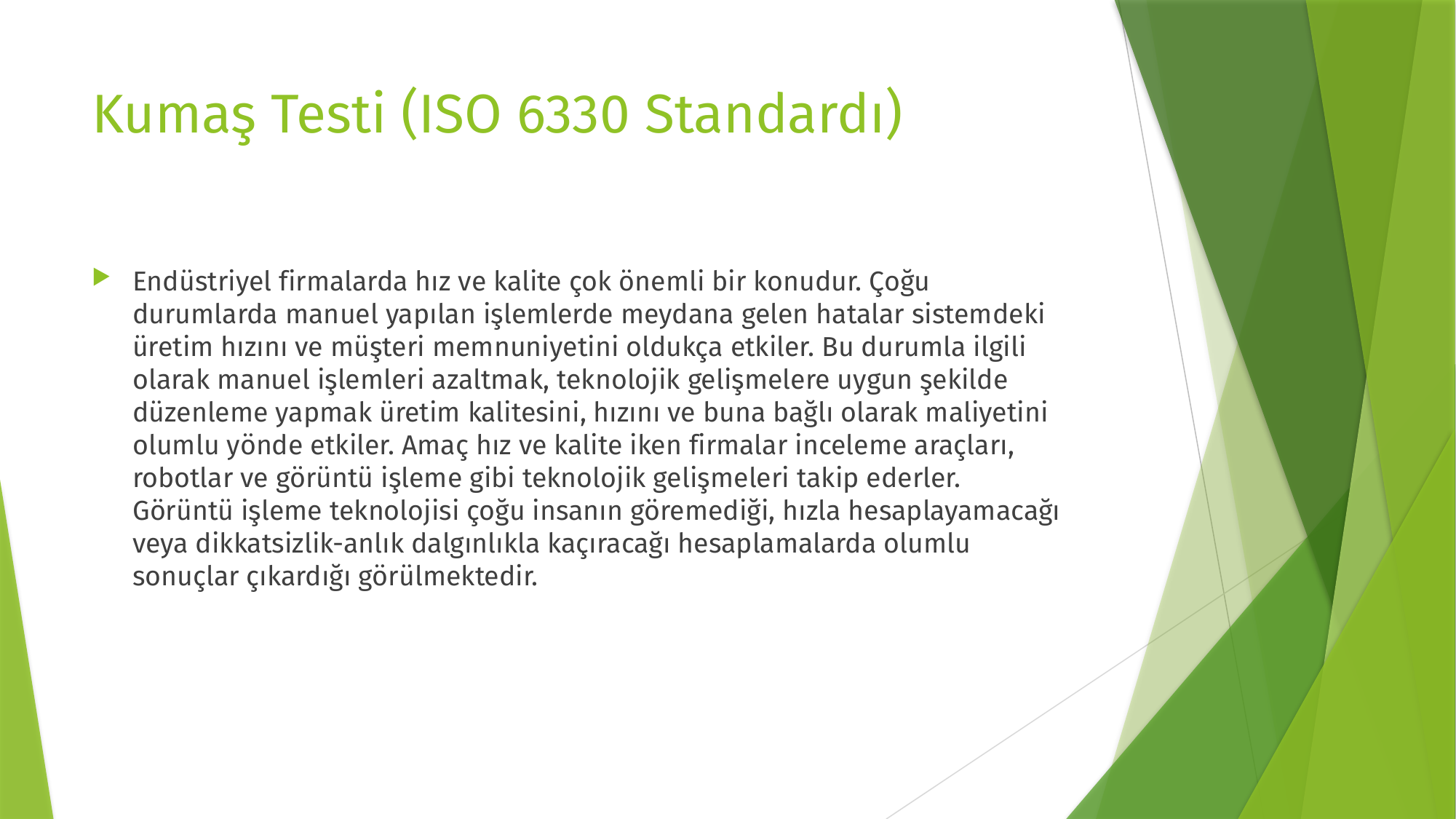

# Kumaş Testi (ISO 6330 Standardı)
Endüstriyel firmalarda hız ve kalite çok önemli bir konudur. Çoğu durumlarda manuel yapılan işlemlerde meydana gelen hatalar sistemdeki üretim hızını ve müşteri memnuniyetini oldukça etkiler. Bu durumla ilgili olarak manuel işlemleri azaltmak, teknolojik gelişmelere uygun şekilde düzenleme yapmak üretim kalitesini, hızını ve buna bağlı olarak maliyetini olumlu yönde etkiler. Amaç hız ve kalite iken firmalar inceleme araçları, robotlar ve görüntü işleme gibi teknolojik gelişmeleri takip ederler. Görüntü işleme teknolojisi çoğu insanın göremediği, hızla hesaplayamacağı veya dikkatsizlik-anlık dalgınlıkla kaçıracağı hesaplamalarda olumlu sonuçlar çıkardığı görülmektedir.